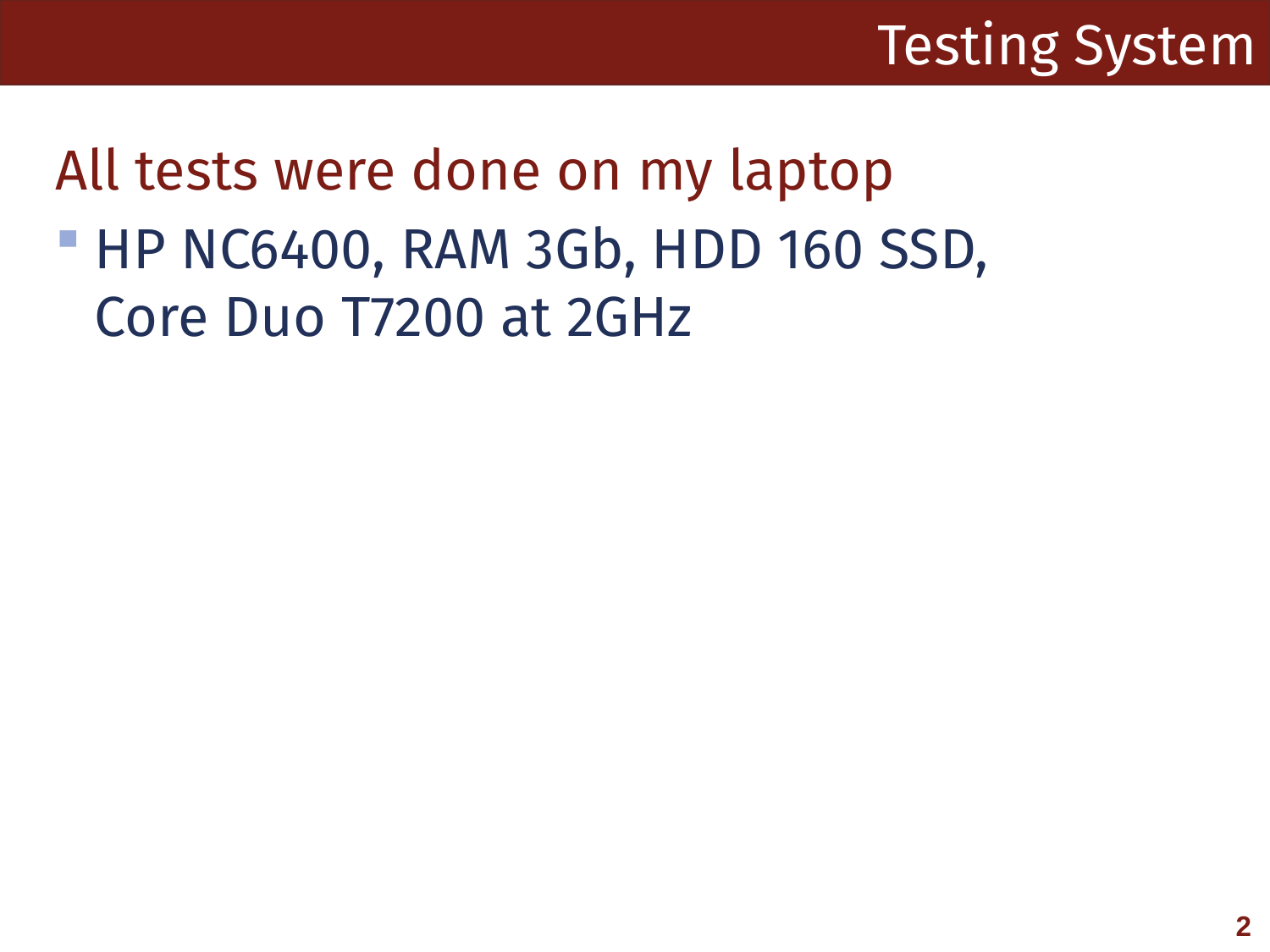

# Testing System
All tests were done on my laptop
HP NC6400, RAM 3Gb, HDD 160 SSD,
Core Duo T7200 at 2GHz

2